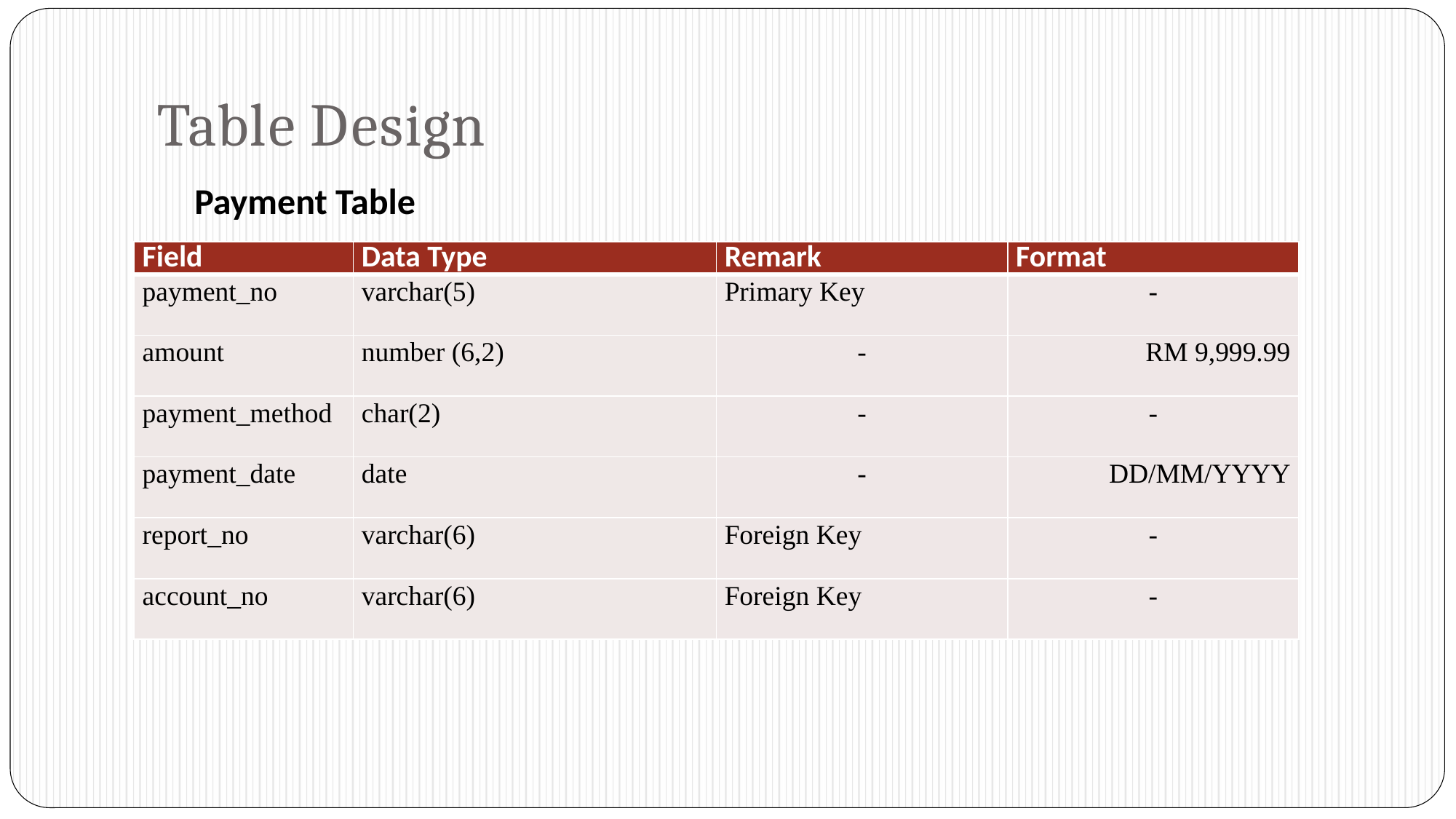

# Table Design
Payment Table

| Field | Data Type | Remark | Format |
| --- | --- | --- | --- |
| payment\_no | varchar(5) | Primary Key | - |
| amount | number (6,2) | - | RM 9,999.99 |
| payment\_method | char(2) | - | - |
| payment\_date | date | - | DD/MM/YYYY |
| report\_no | varchar(6) | Foreign Key | - |
| account\_no | varchar(6) | Foreign Key | - |